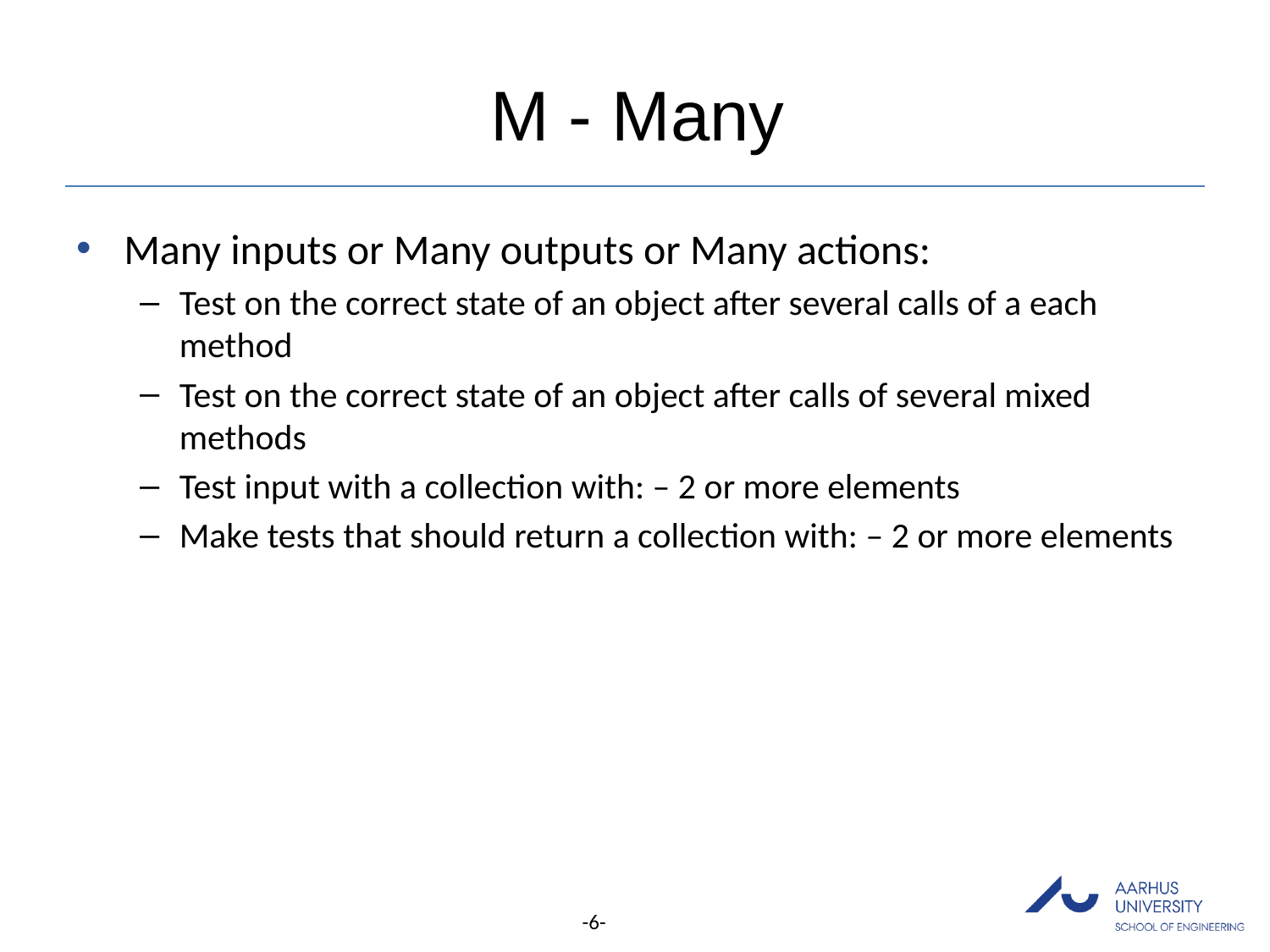

# M - Many
Many inputs or Many outputs or Many actions:
Test on the correct state of an object after several calls of a each method
Test on the correct state of an object after calls of several mixed methods
Test input with a collection with: – 2 or more elements
Make tests that should return a collection with: – 2 or more elements